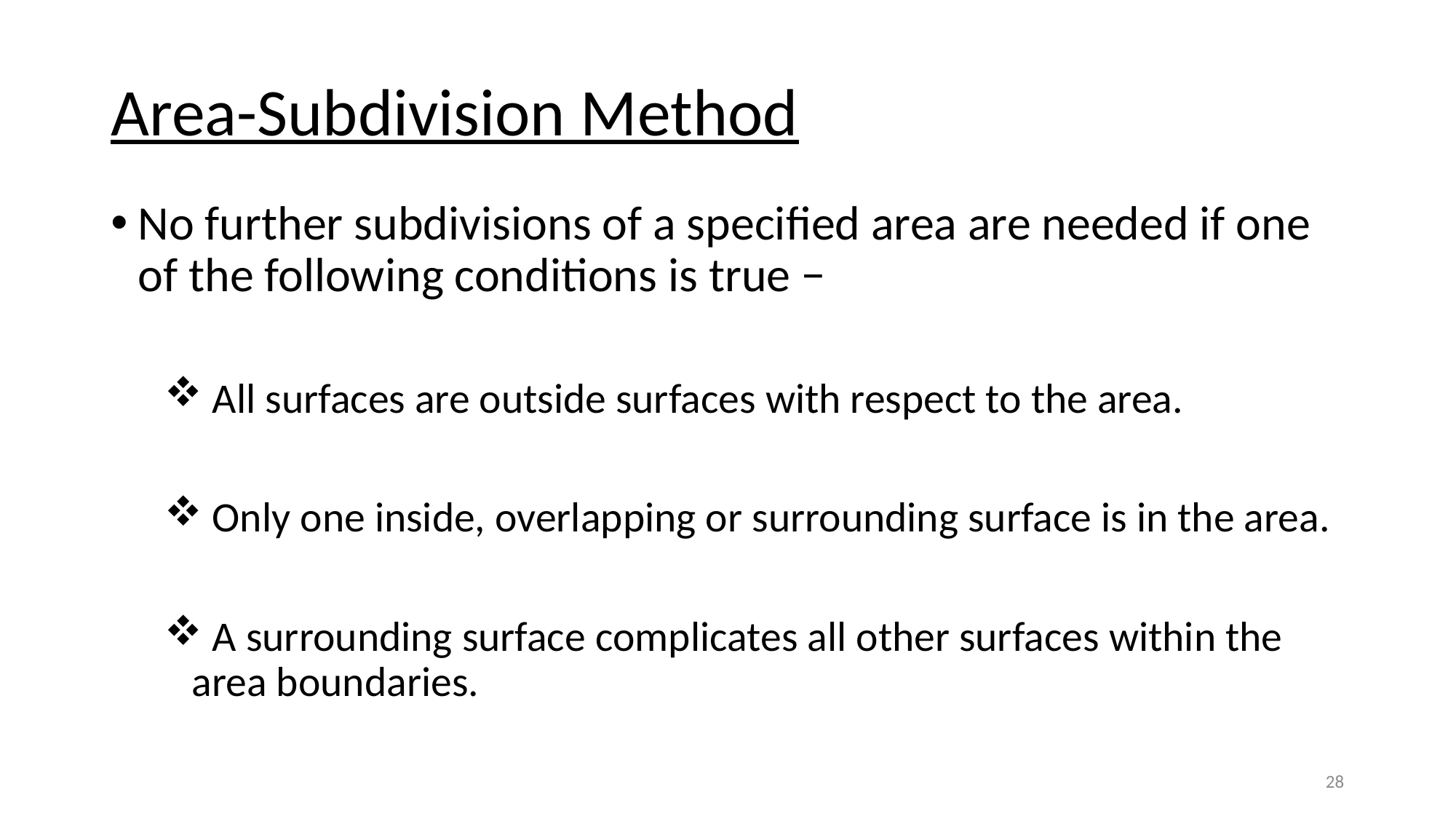

# Area-Subdivision Method
No further subdivisions of a specified area are needed if one of the following conditions is true −

 All surfaces are outside surfaces with respect to the area.

 Only one inside, overlapping or surrounding surface is in the area.

 A surrounding surface complicates all other surfaces within the area boundaries.
28